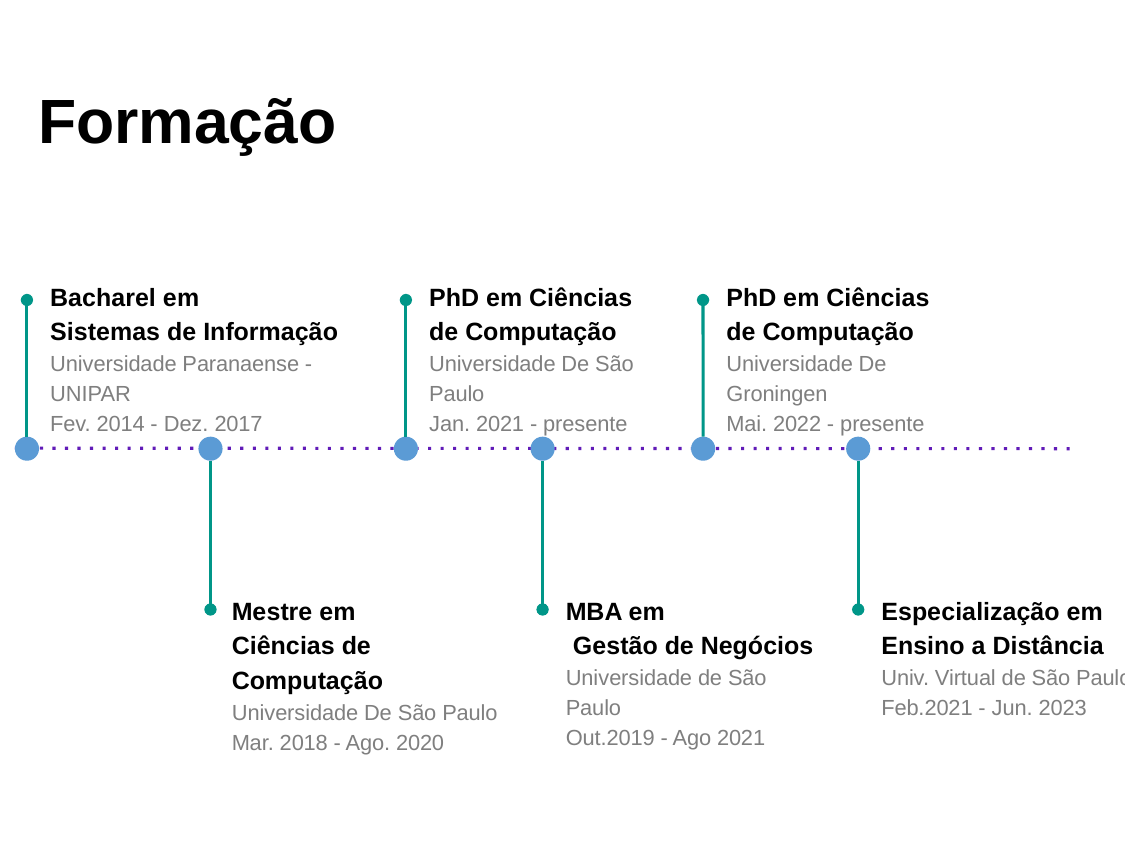

# Formação
Bacharel em
Sistemas de Informação
Universidade Paranaense - UNIPAR
Fev. 2014 - Dez. 2017
PhD em Ciências
de Computação
Universidade De São Paulo
Jan. 2021 - presente
PhD em Ciências
de Computação
Universidade De Groningen
Mai. 2022 - presente

Mestre em
Ciências de Computação
Universidade De São Paulo
Mar. 2018 - Ago. 2020
MBA em
 Gestão de Negócios
Universidade de São Paulo
Out.2019 - Ago 2021
Especialização em
Ensino a Distância
Univ. Virtual de São Paulo
Feb.2021 - Jun. 2023